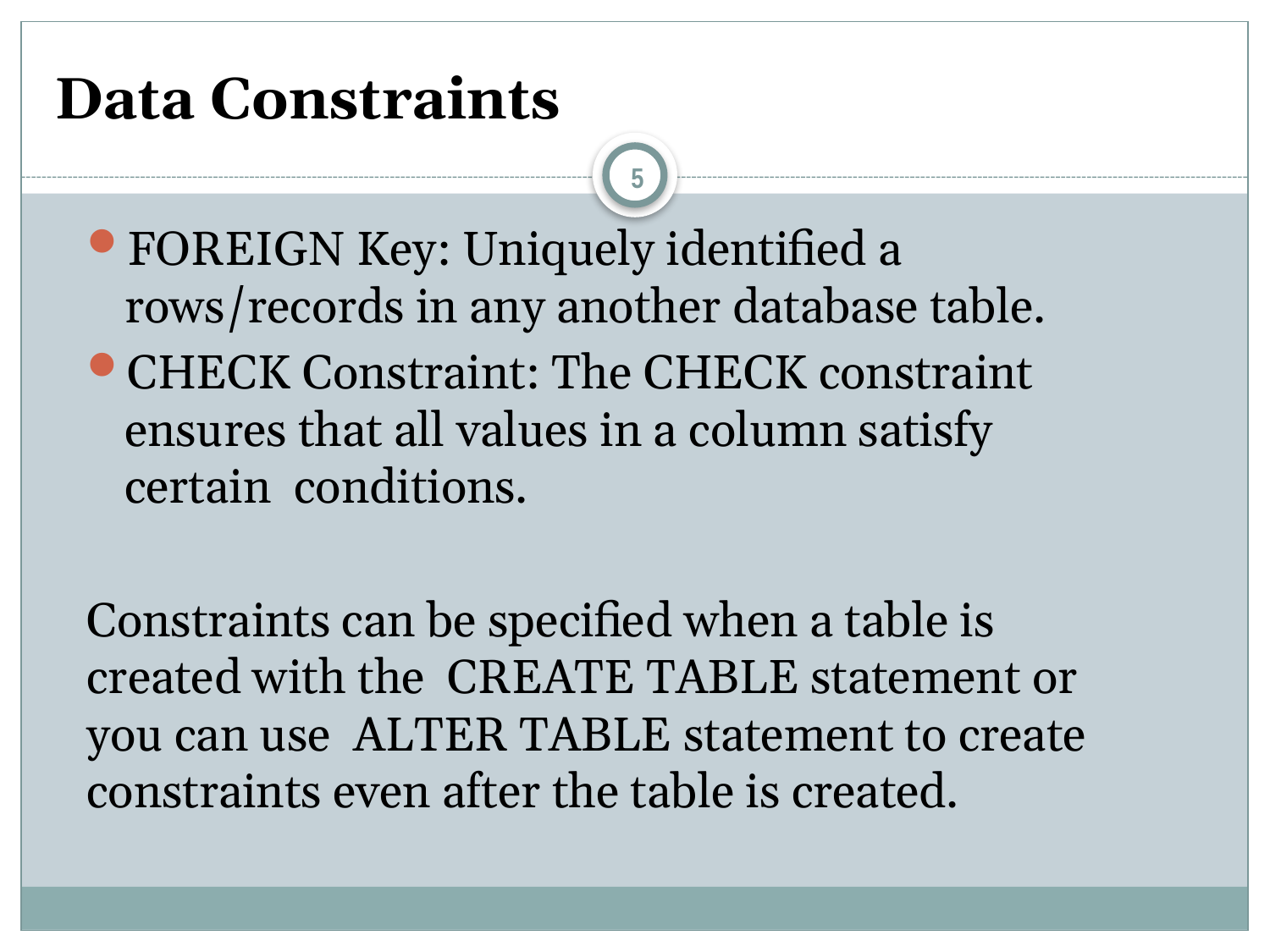

# Data Constraints
5
FOREIGN Key: Uniquely identified a rows/records in any another database table.
CHECK Constraint: The CHECK constraint ensures that all values in a column satisfy certain  conditions.

Constraints can be specified when a table is created with the  CREATE TABLE statement or you can use  ALTER TABLE statement to create constraints even after the table is created.